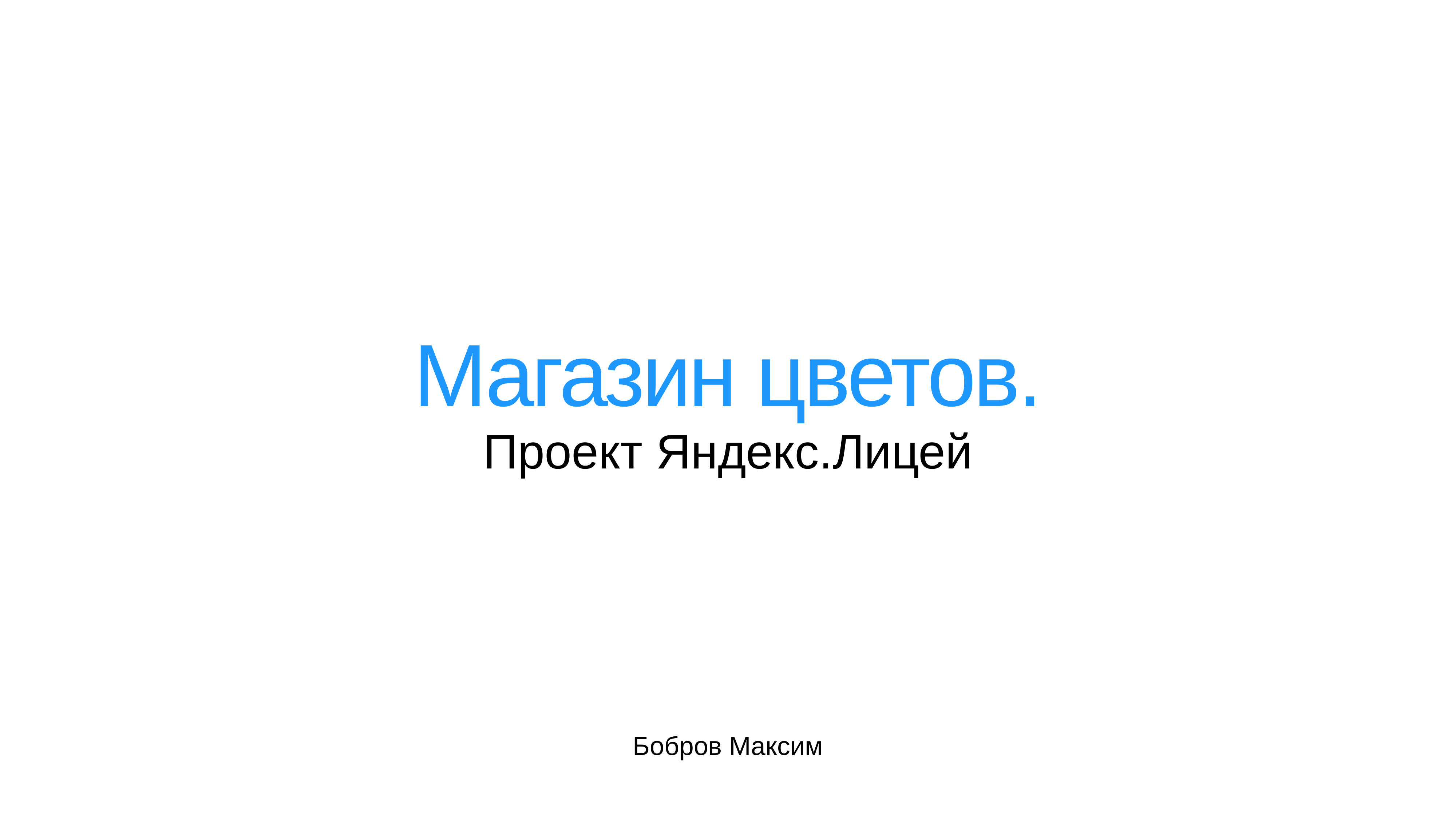

# Магазин цветов.
Проект Яндекс.Лицей
Бобров Максим